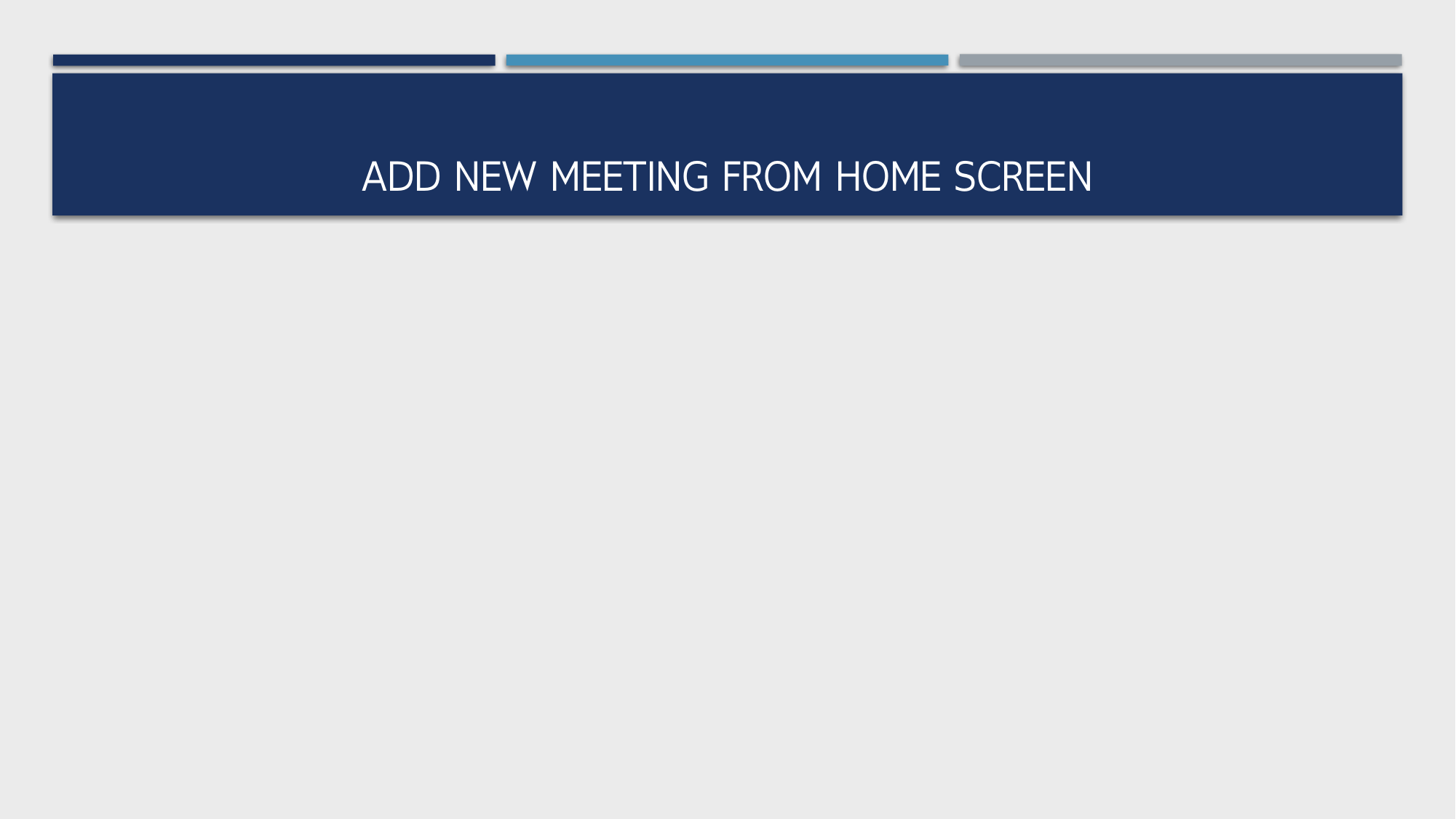

# Add new meeting from home screen